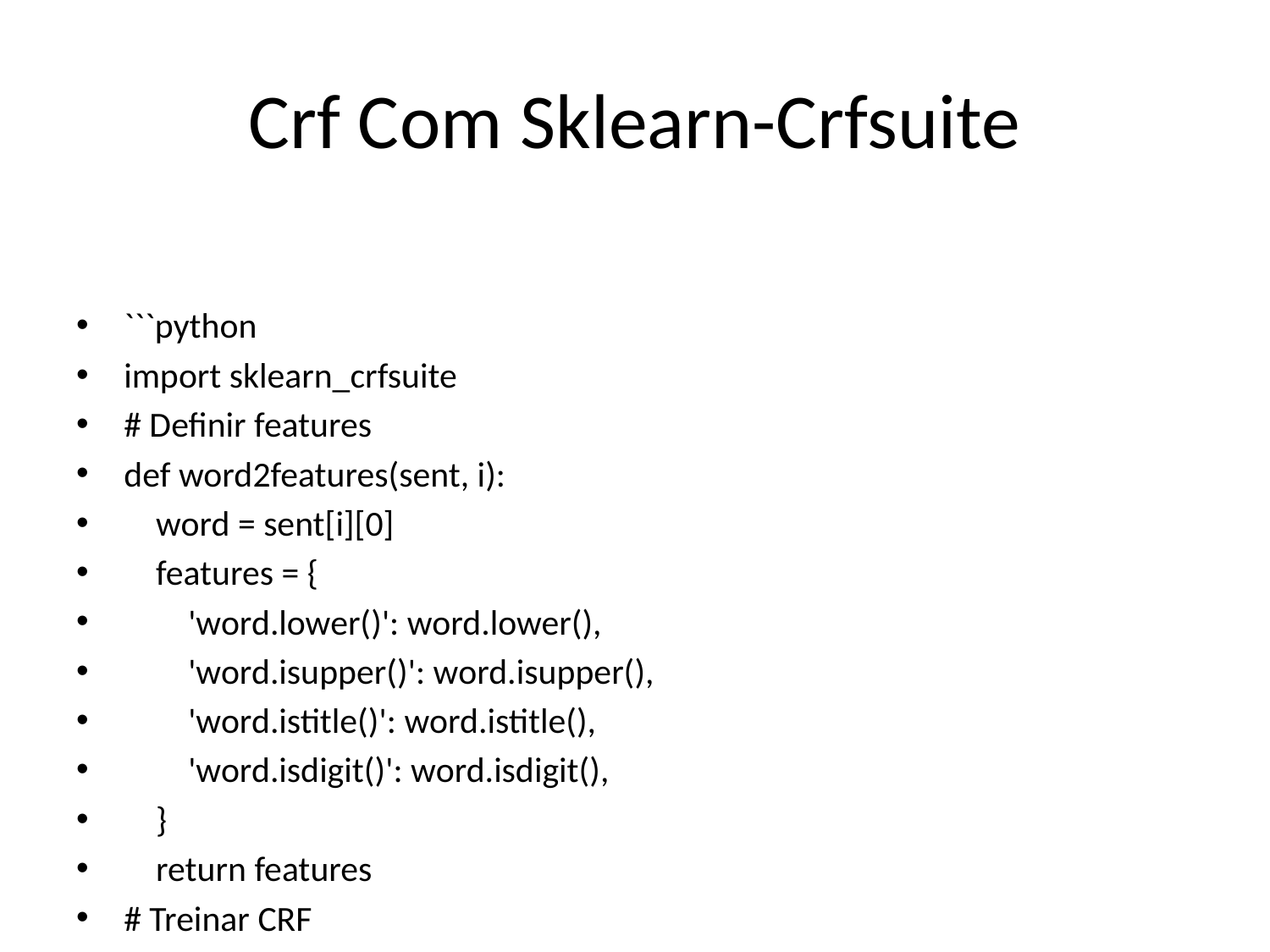

# Crf Com Sklearn-Crfsuite

```python
import sklearn_crfsuite
# Definir features
def word2features(sent, i):
    word = sent[i][0]
    features = {
        'word.lower()': word.lower(),
        'word.isupper()': word.isupper(),
        'word.istitle()': word.istitle(),
        'word.isdigit()': word.isdigit(),
    }
    return features
# Treinar CRF
crf = sklearn_crfsuite.CRF()
crf.fit(X_train, y_train)
```